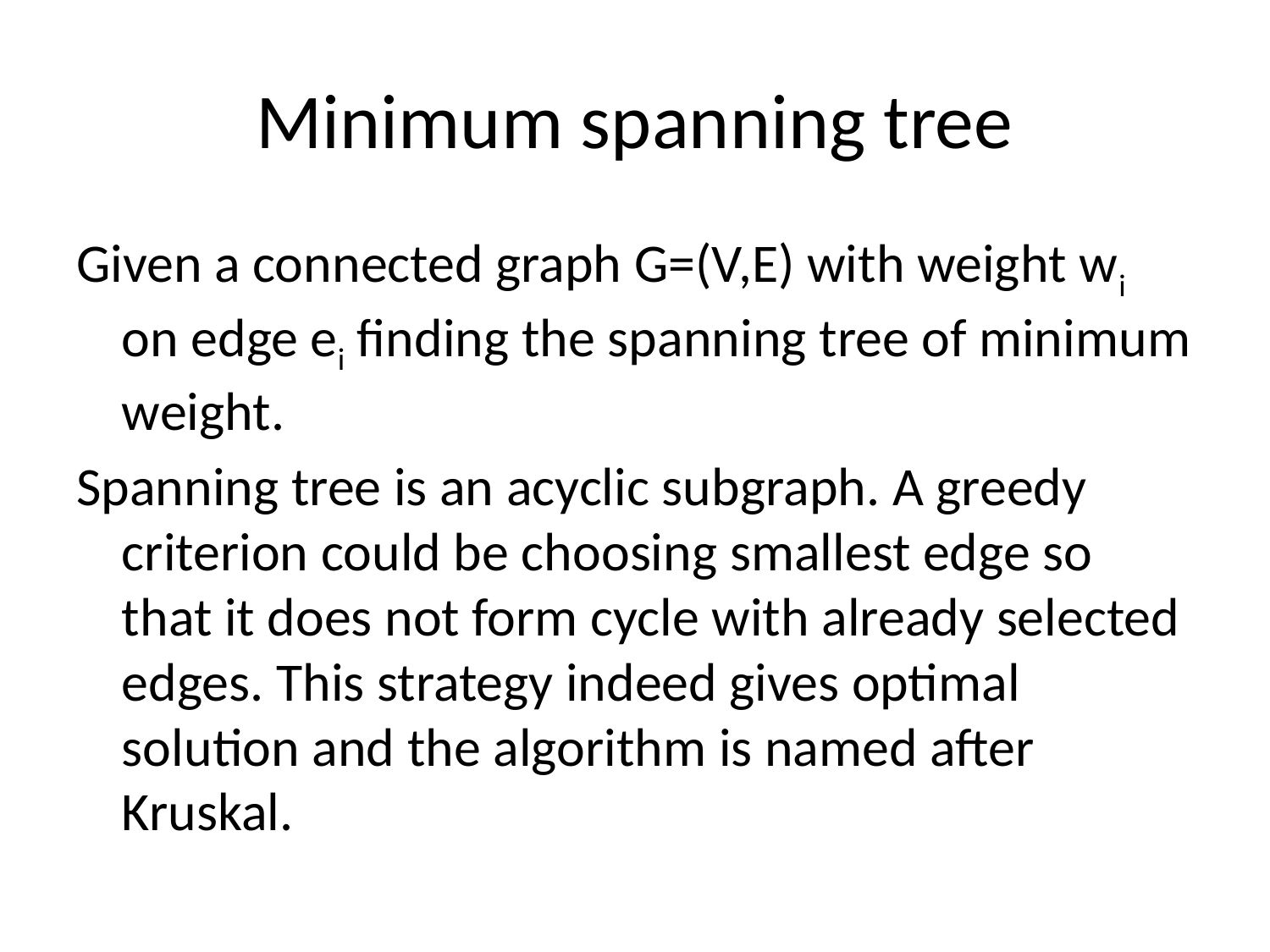

# Minimum spanning tree
Given a connected graph G=(V,E) with weight wi on edge ei finding the spanning tree of minimum weight.
Spanning tree is an acyclic subgraph. A greedy criterion could be choosing smallest edge so that it does not form cycle with already selected edges. This strategy indeed gives optimal solution and the algorithm is named after Kruskal.